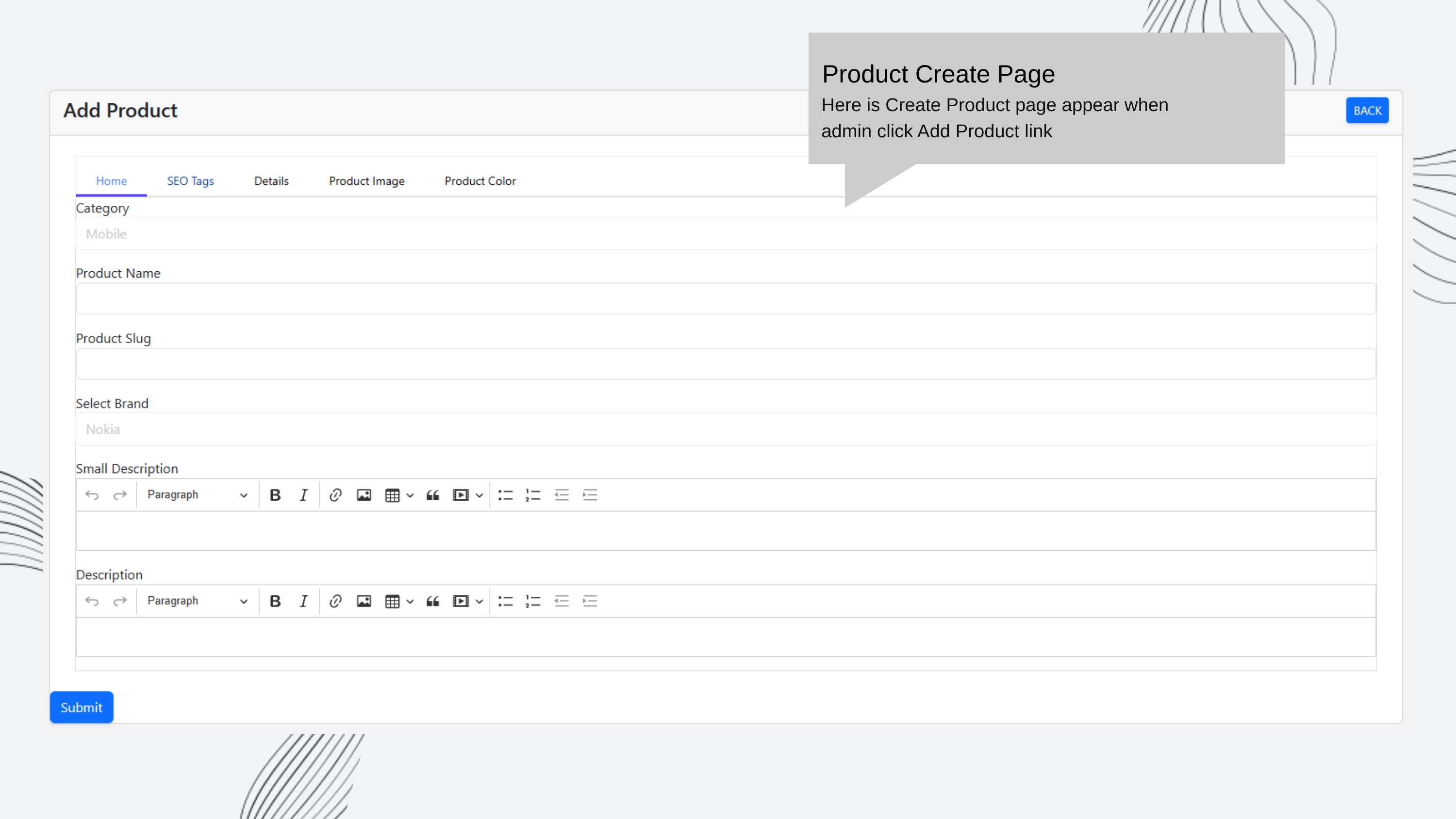

Product Create Page
Here is Create Product page appear when admin click Add Product link